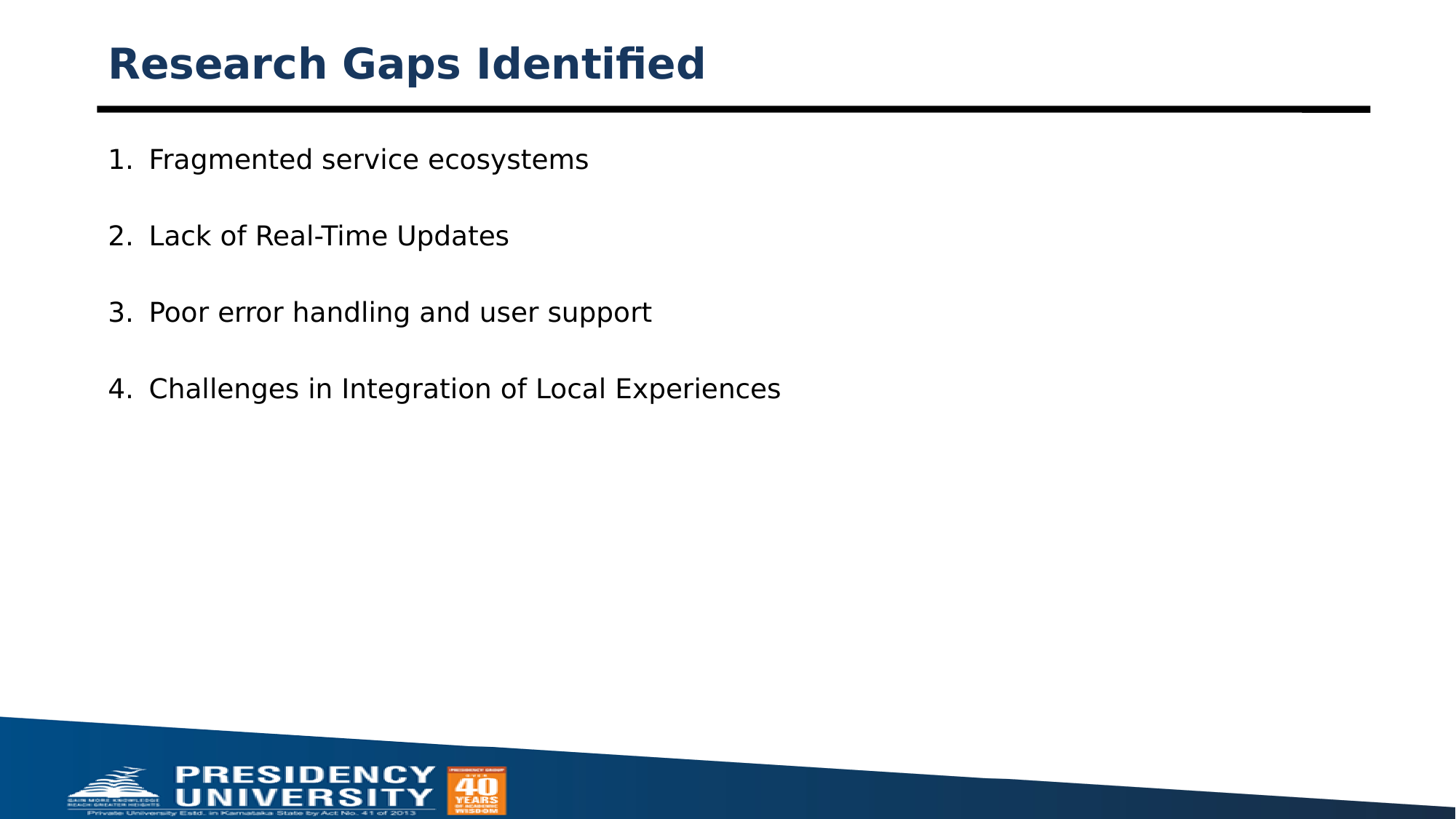

# Research Gaps Identified
Fragmented service ecosystems

Lack of Real-Time Updates

Poor error handling and user support

Challenges in Integration of Local Experiences